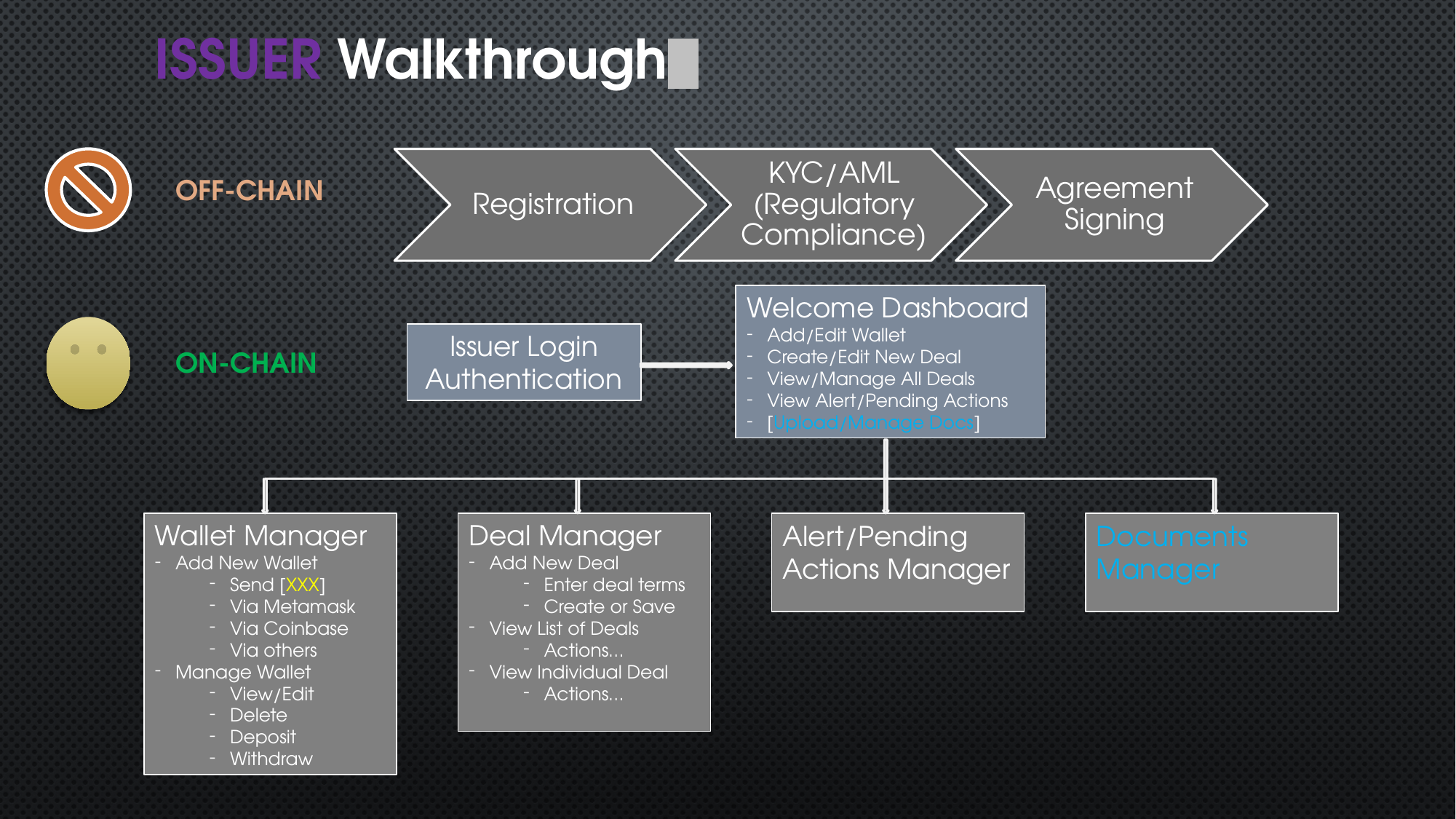

ISSUER Walkthrough

Registration

KYC/AML (Regulatory Compliance)

Agreement Signing
OFF-CHAIN
Welcome Dashboard
Add/Edit Wallet
Create/Edit New Deal
View/Manage All Deals
View Alert/Pending Actions
[Upload/Manage Docs]

Issuer Login
Authentication
ON-CHAIN

Wallet Manager
Add New Wallet
Send [XXX]
Via Metamask
Via Coinbase
Via others
Manage Wallet
View/Edit
Delete
Deposit
Withdraw
Deal Manager
Add New Deal
Enter deal terms
Create or Save
View List of Deals
Actions…
View Individual Deal
Actions…

Alert/Pending Actions Manager

Documents Manager